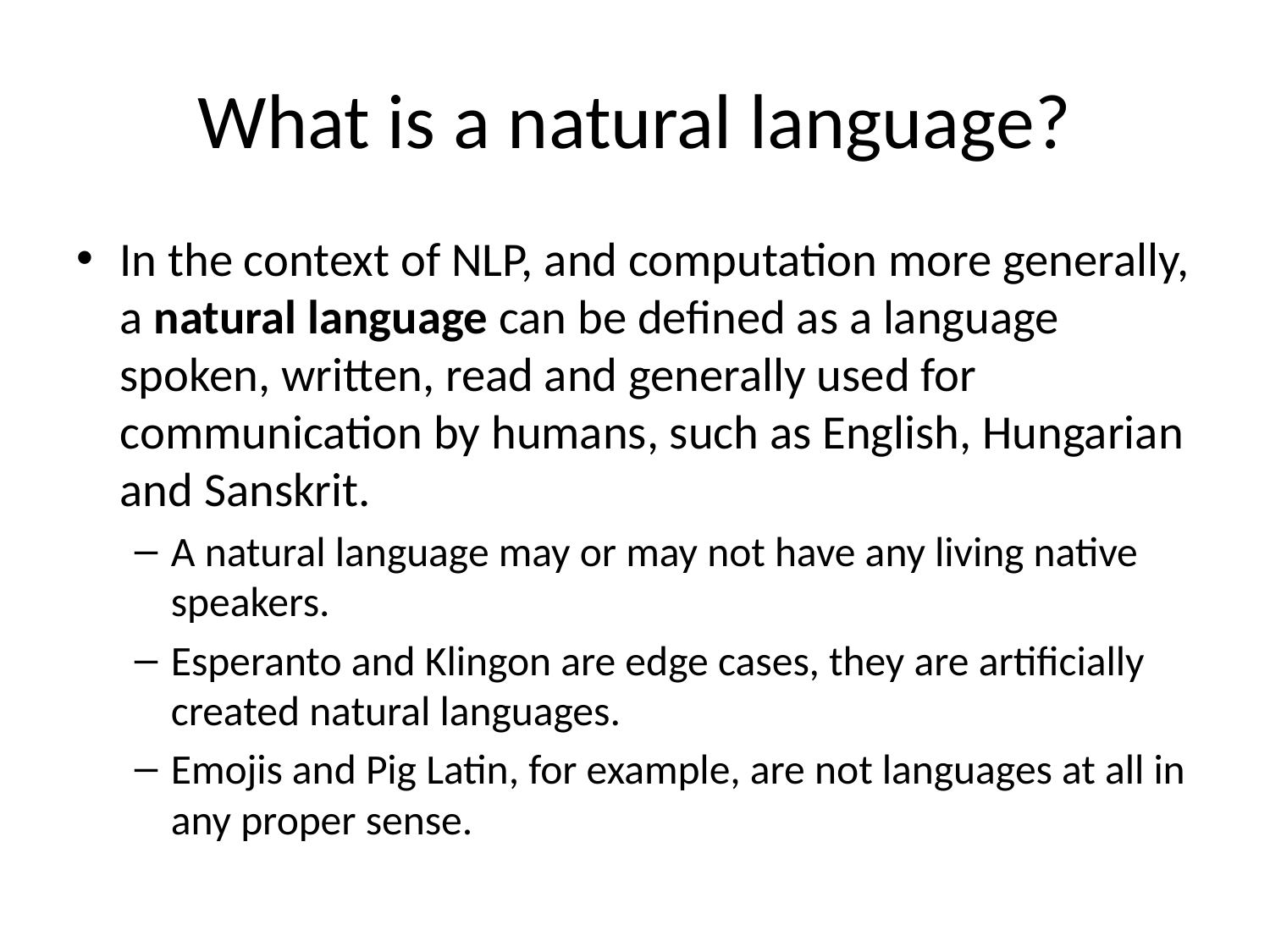

# What is a natural language?
In the context of NLP, and computation more generally, a natural language can be defined as a language spoken, written, read and generally used for communication by humans, such as English, Hungarian and Sanskrit.
A natural language may or may not have any living native speakers.
Esperanto and Klingon are edge cases, they are artificially created natural languages.
Emojis and Pig Latin, for example, are not languages at all in any proper sense.